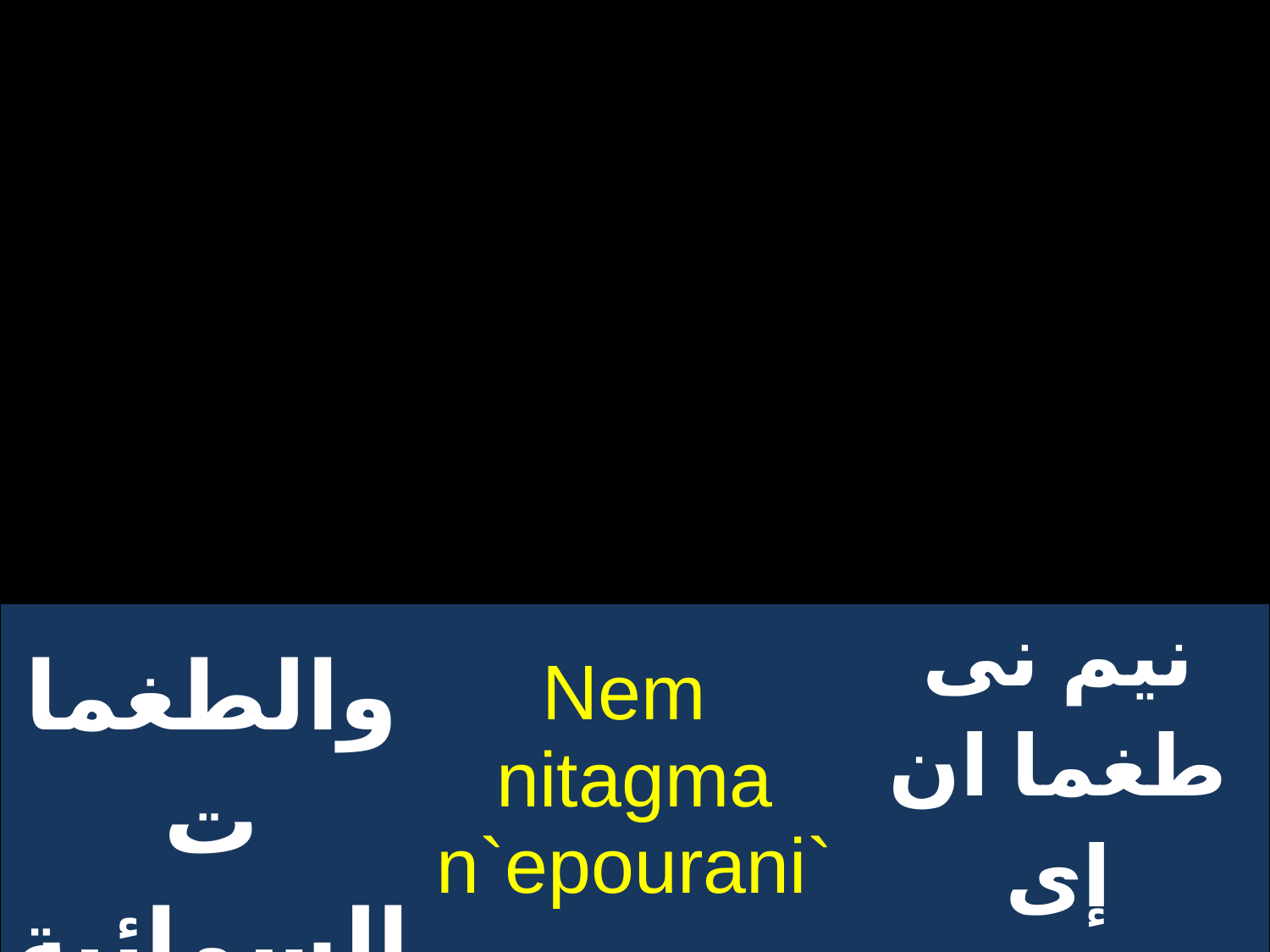

| والطغمات السمائية | Nem nitagma `n`epouranion | نيم نى طغما ان إى بورانيون |
| --- | --- | --- |